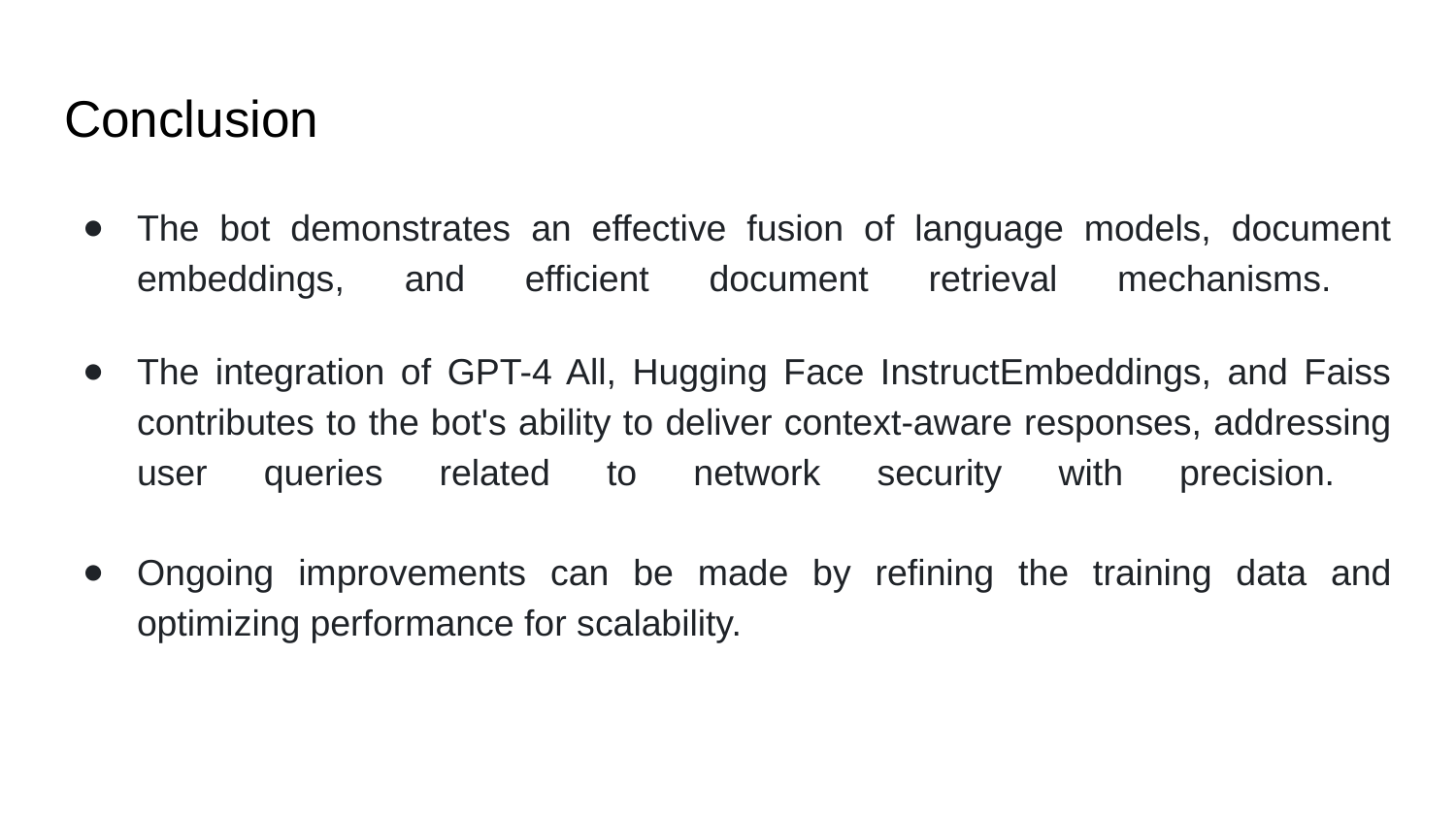

# Conclusion
The bot demonstrates an effective fusion of language models, document embeddings, and efficient document retrieval mechanisms.
The integration of GPT-4 All, Hugging Face InstructEmbeddings, and Faiss contributes to the bot's ability to deliver context-aware responses, addressing user queries related to network security with precision.
Ongoing improvements can be made by refining the training data and optimizing performance for scalability.